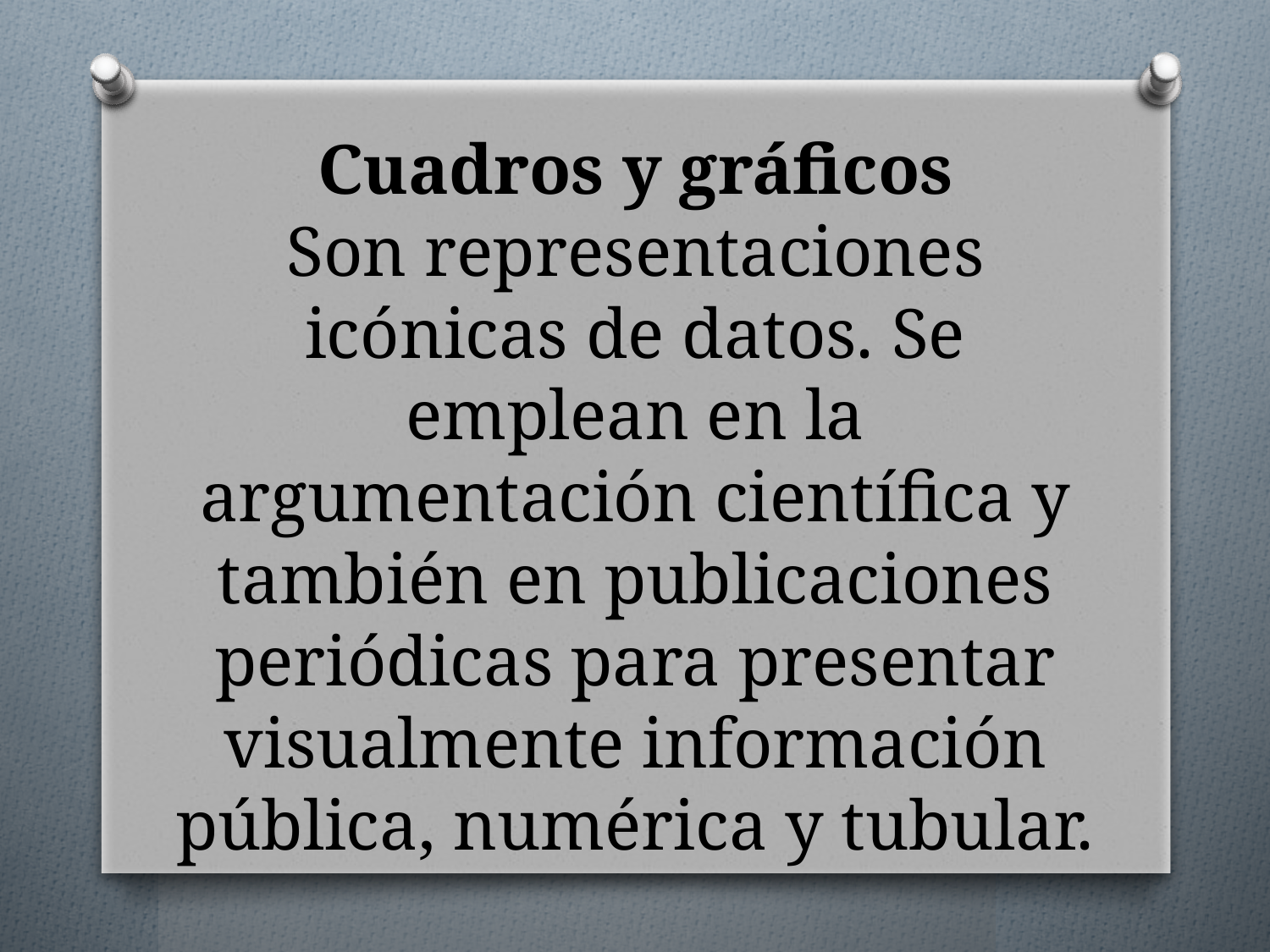

# Cuadros y gráficos Son representaciones icónicas de datos. Se emplean en la argumentación científica y también en publicaciones periódicas para presentar visualmente información pública, numérica y tubular.